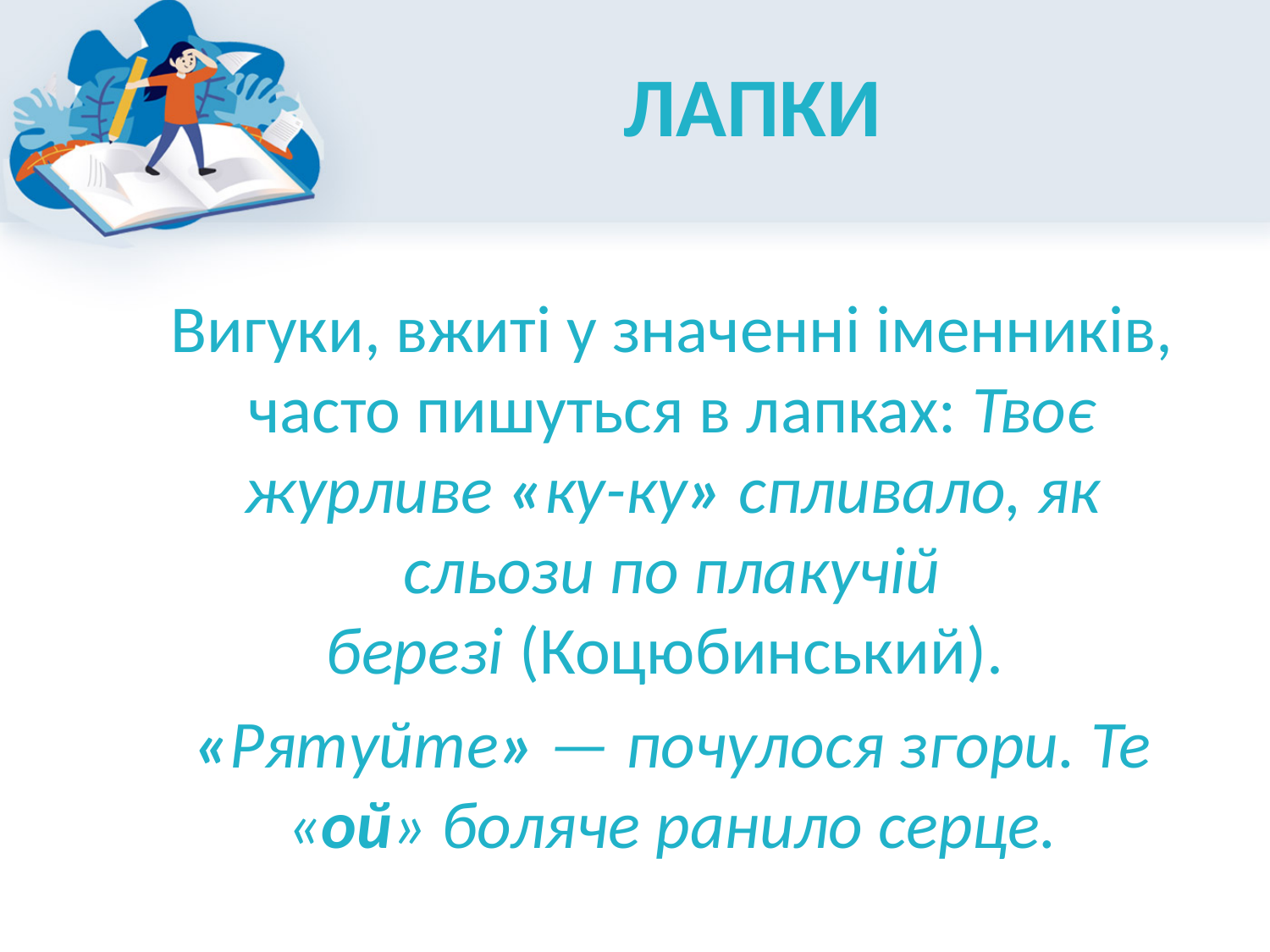

# Лапки
Вигуки, вжиті у значенні іменників, часто пишуться в лапках: Твоє журливе «ку-ку» спливало, як сльози по плакучій березі (Коцюбинський).
«Рятуйте» — почулося згори. Те «ой» боляче ранило серце.